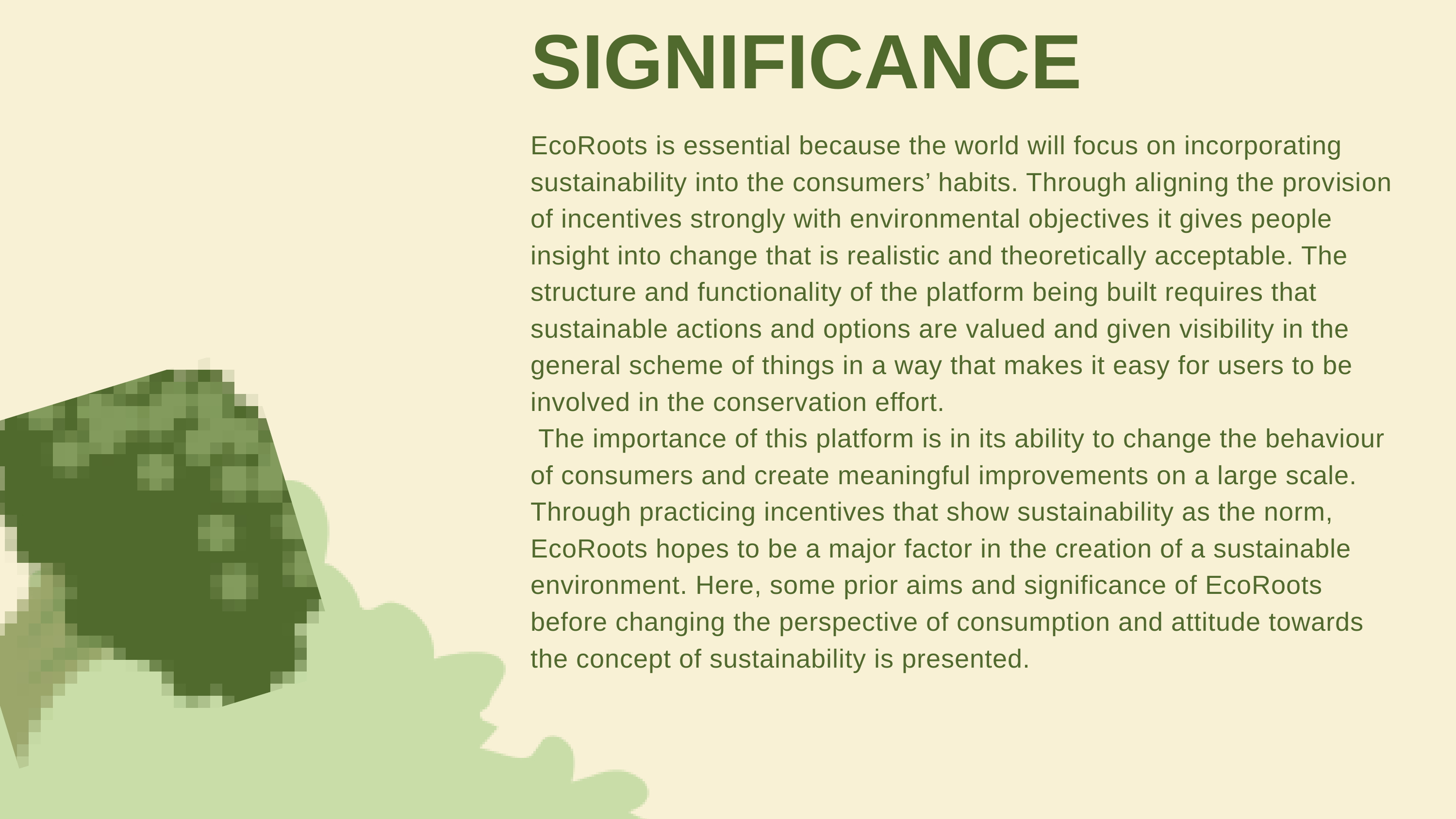

SIGNIFICANCE
EcoRoots is essential because the world will focus on incorporating sustainability into the consumers’ habits. Through aligning the provision of incentives strongly with environmental objectives it gives people insight into change that is realistic and theoretically acceptable. The structure and functionality of the platform being built requires that sustainable actions and options are valued and given visibility in the general scheme of things in a way that makes it easy for users to be involved in the conservation effort.
 The importance of this platform is in its ability to change the behaviour of consumers and create meaningful improvements on a large scale. Through practicing incentives that show sustainability as the norm, EcoRoots hopes to be a major factor in the creation of a sustainable environment. Here, some prior aims and significance of EcoRoots before changing the perspective of consumption and attitude towards the concept of sustainability is presented.